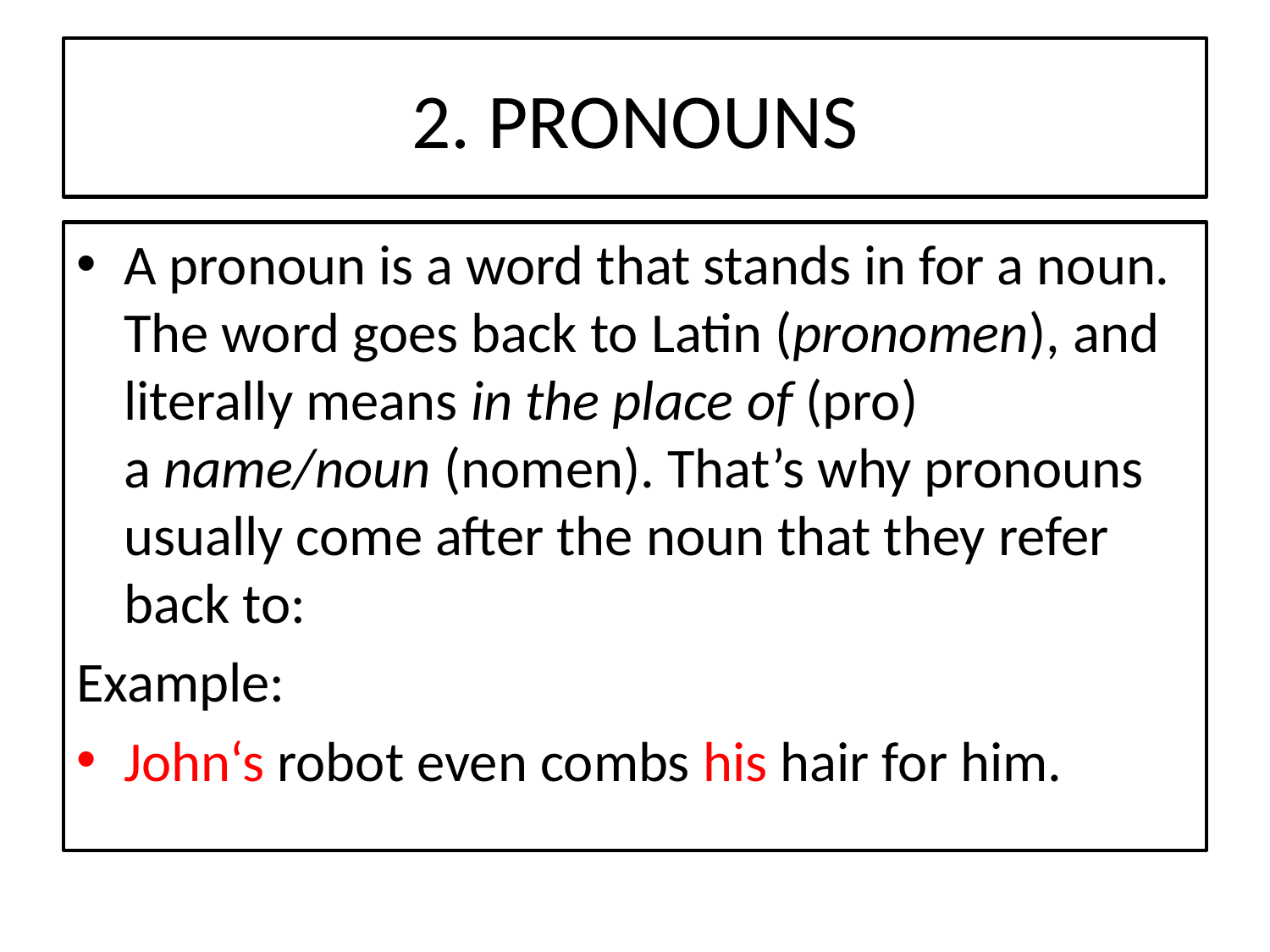

# 2. PRONOUNS
A pronoun is a word that stands in for a noun. The word goes back to Latin (pronomen), and literally means in the place of (pro) a name/noun (nomen). That’s why pronouns usually come after the noun that they refer back to:
Example:
John‘s robot even combs his hair for him.